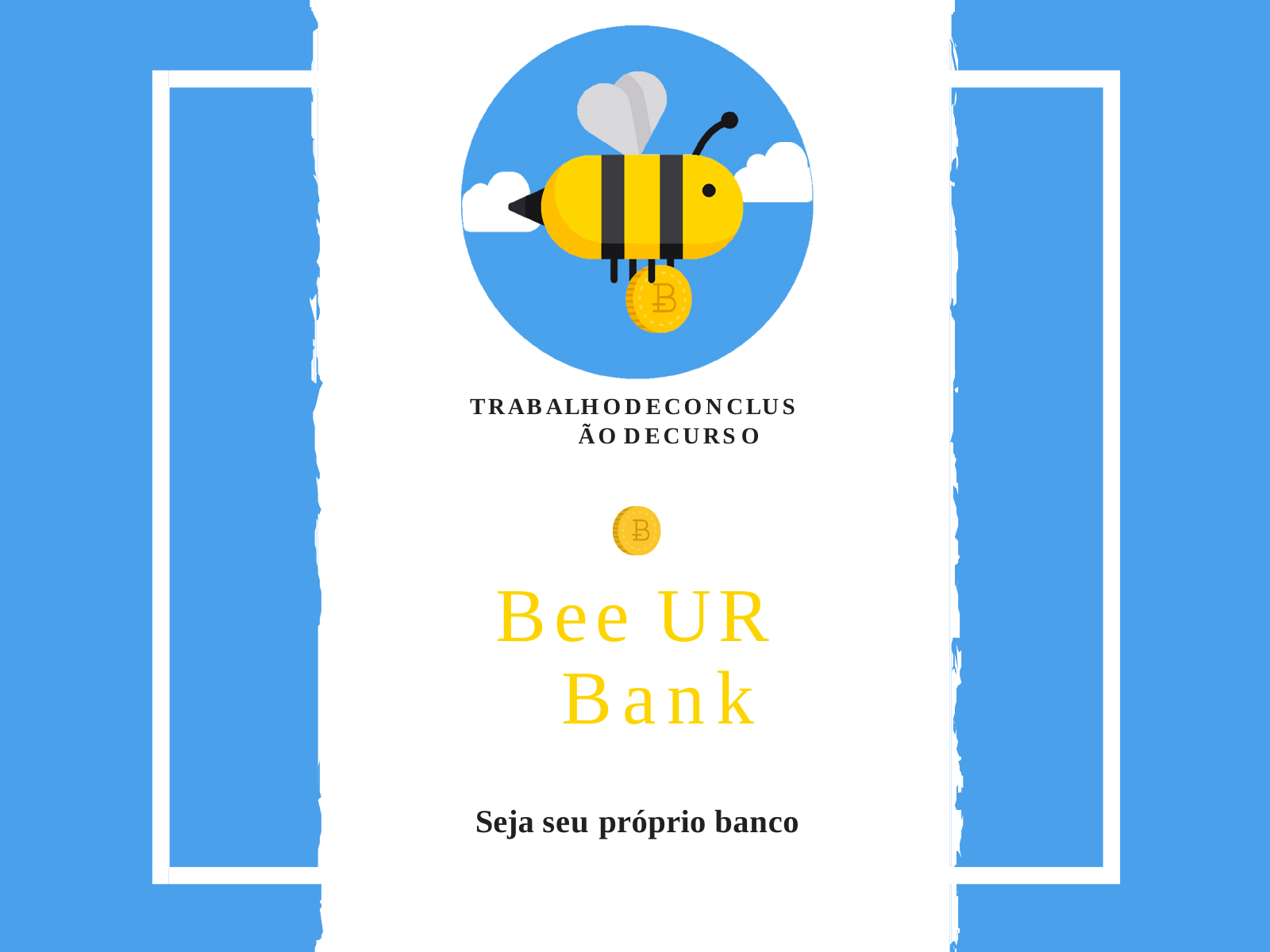

T R A B A L H O D E C O N C L U S Ã O  D E C U R S O

Bee UR  Bank

Seja seu próprio banco